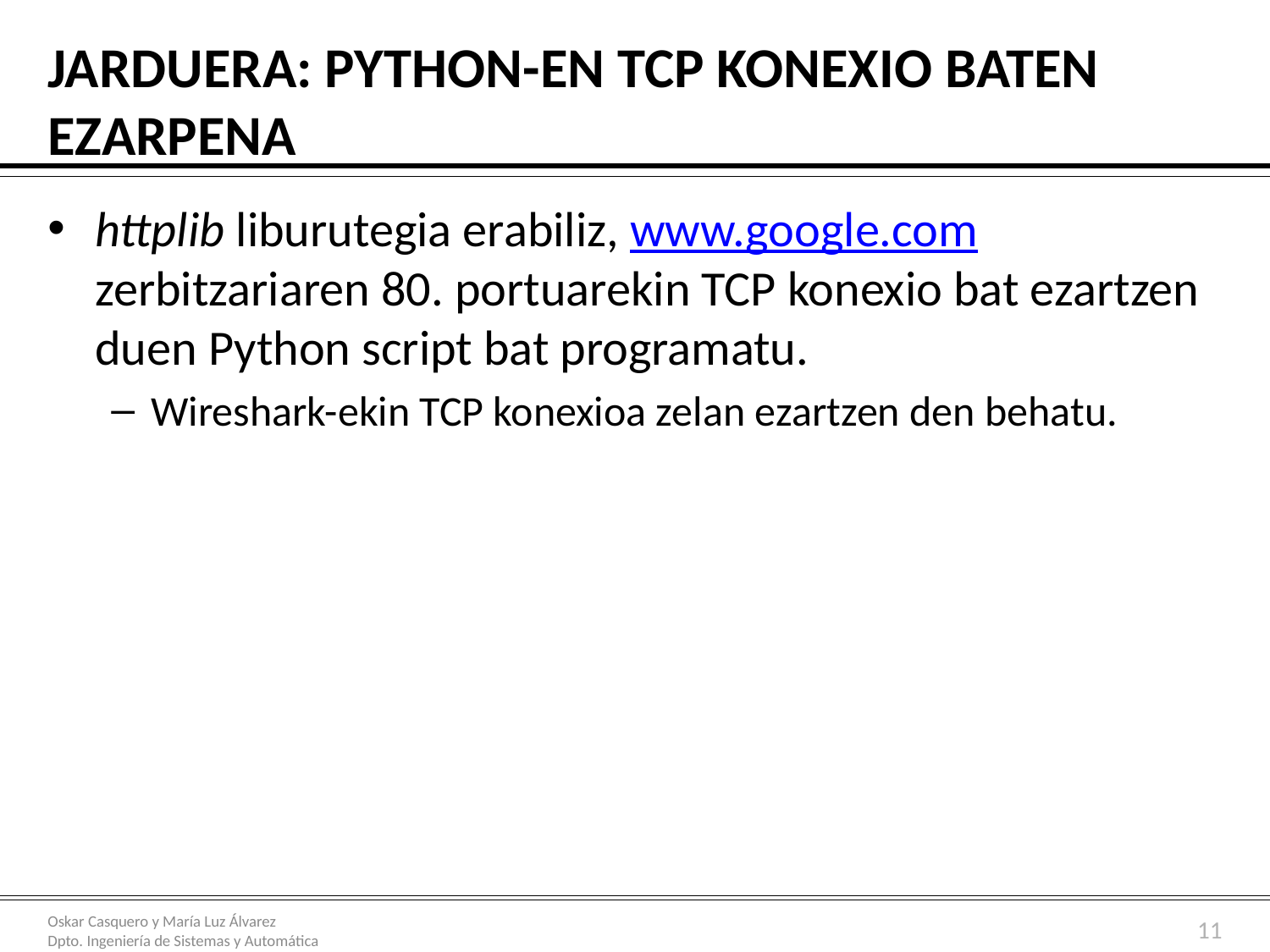

# Jarduera: Python-en TCP konexio baten ezarpena
httplib liburutegia erabiliz, www.google.com zerbitzariaren 80. portuarekin TCP konexio bat ezartzen duen Python script bat programatu.
Wireshark-ekin TCP konexioa zelan ezartzen den behatu.

11